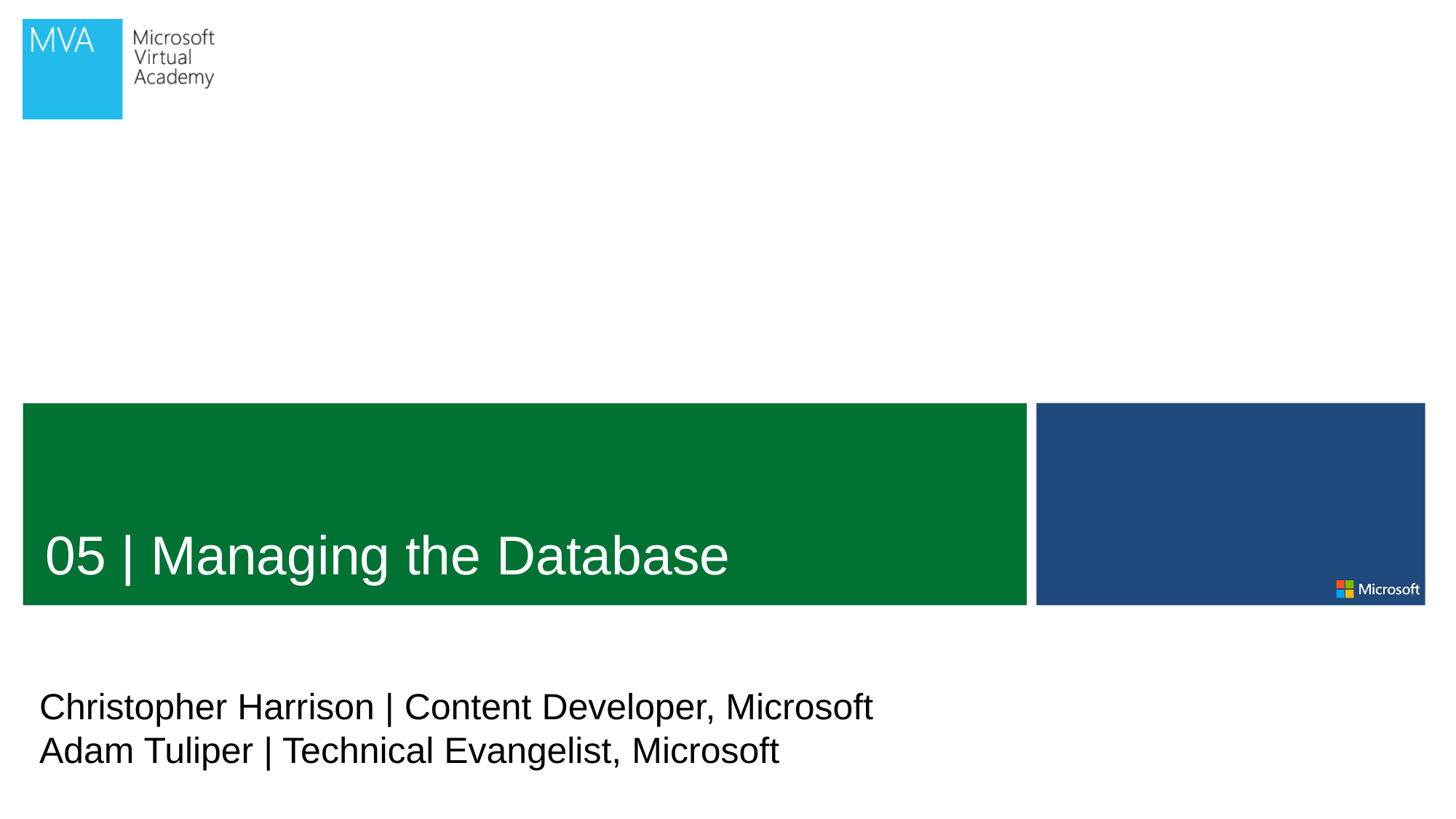

05 | Managing the Database
Christopher Harrison | Content Developer, Microsoft
Adam Tuliper | Technical Evangelist, Microsoft